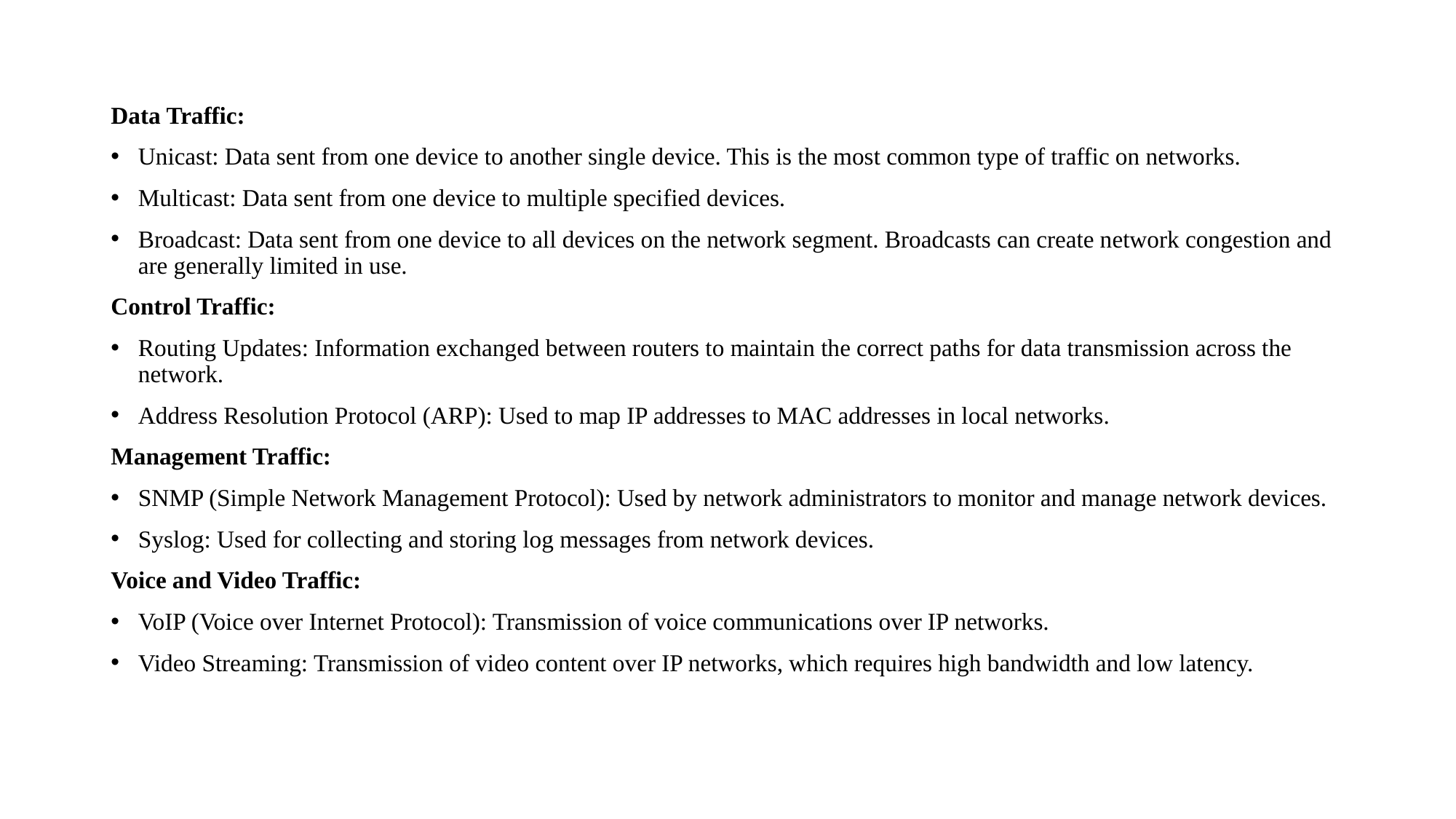

Data Traffic:
Unicast: Data sent from one device to another single device. This is the most common type of traffic on networks.
Multicast: Data sent from one device to multiple specified devices.
Broadcast: Data sent from one device to all devices on the network segment. Broadcasts can create network congestion and are generally limited in use.
Control Traffic:
Routing Updates: Information exchanged between routers to maintain the correct paths for data transmission across the network.
Address Resolution Protocol (ARP): Used to map IP addresses to MAC addresses in local networks.
Management Traffic:
SNMP (Simple Network Management Protocol): Used by network administrators to monitor and manage network devices.
Syslog: Used for collecting and storing log messages from network devices.
Voice and Video Traffic:
VoIP (Voice over Internet Protocol): Transmission of voice communications over IP networks.
Video Streaming: Transmission of video content over IP networks, which requires high bandwidth and low latency.